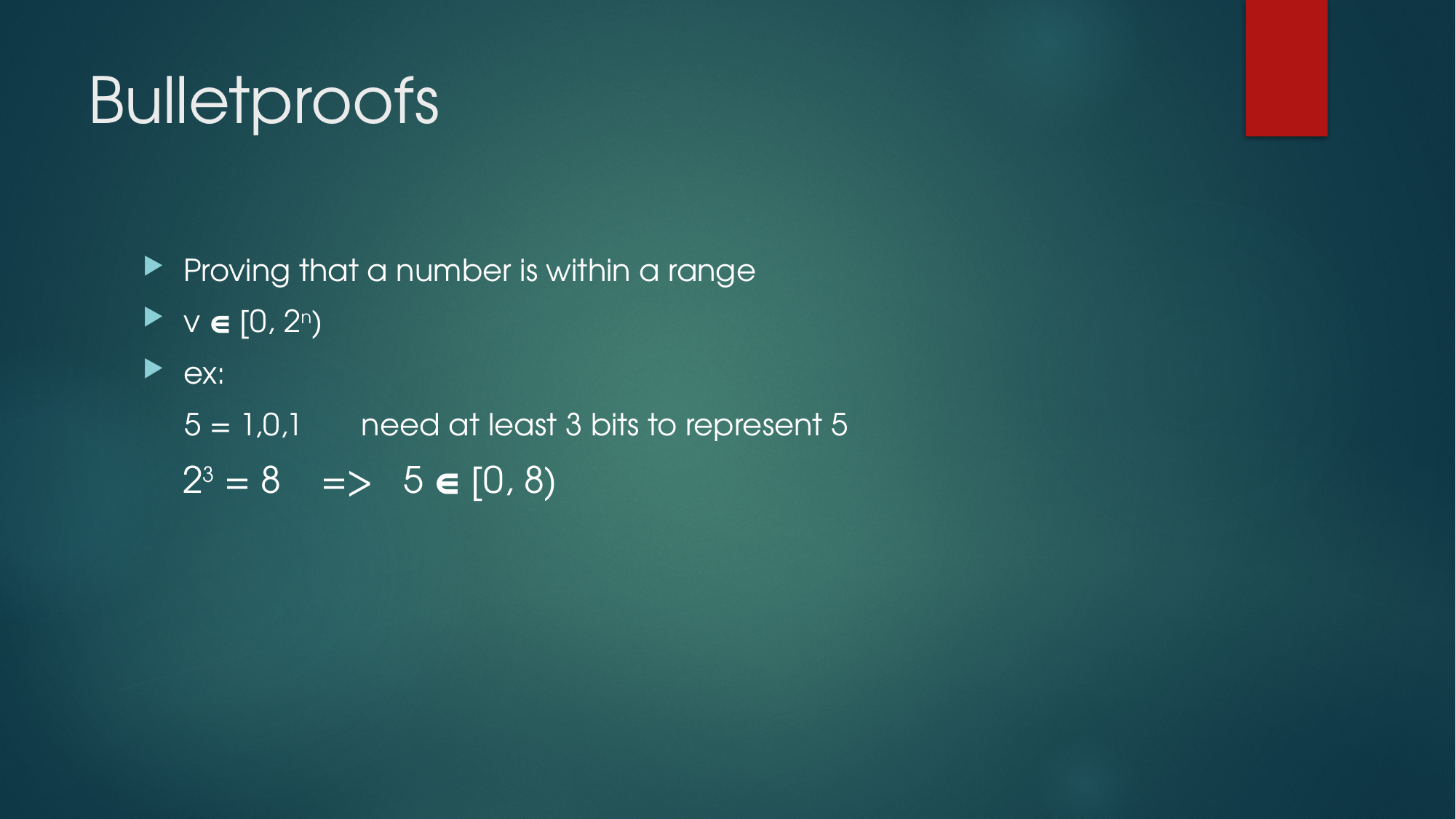

# Bulletproofs
Proving that a number is within a range
v ∈ [0, 2n)
ex:
     5 = 1,0,1       need at least 3 bits to represent 5
    23 = 8    =>   5 ∈ [0, 8)